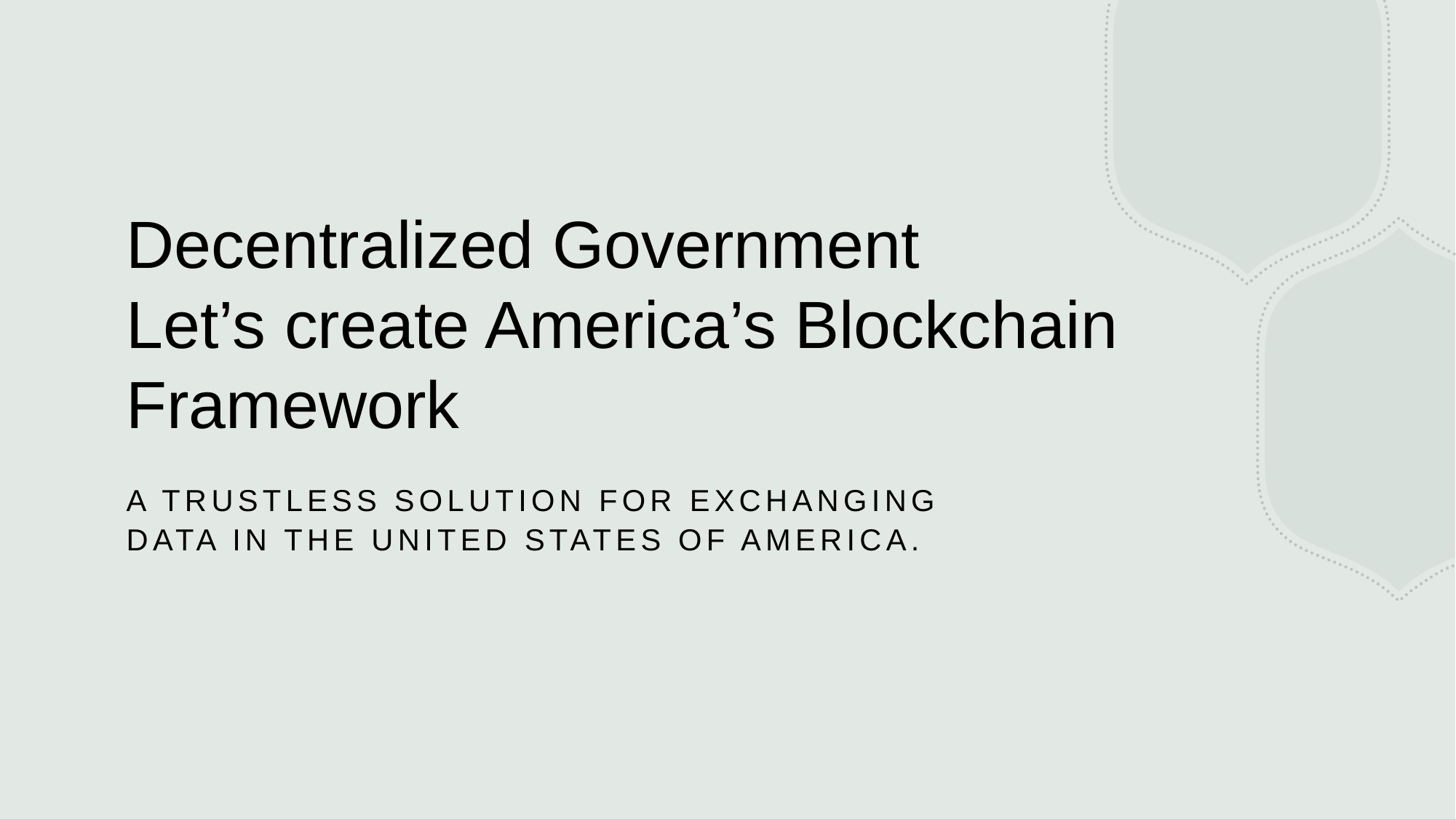

# Decentralized Government Let’s create America’s Blockchain Framework
A trustless solution for exchanging data In the United States of America.